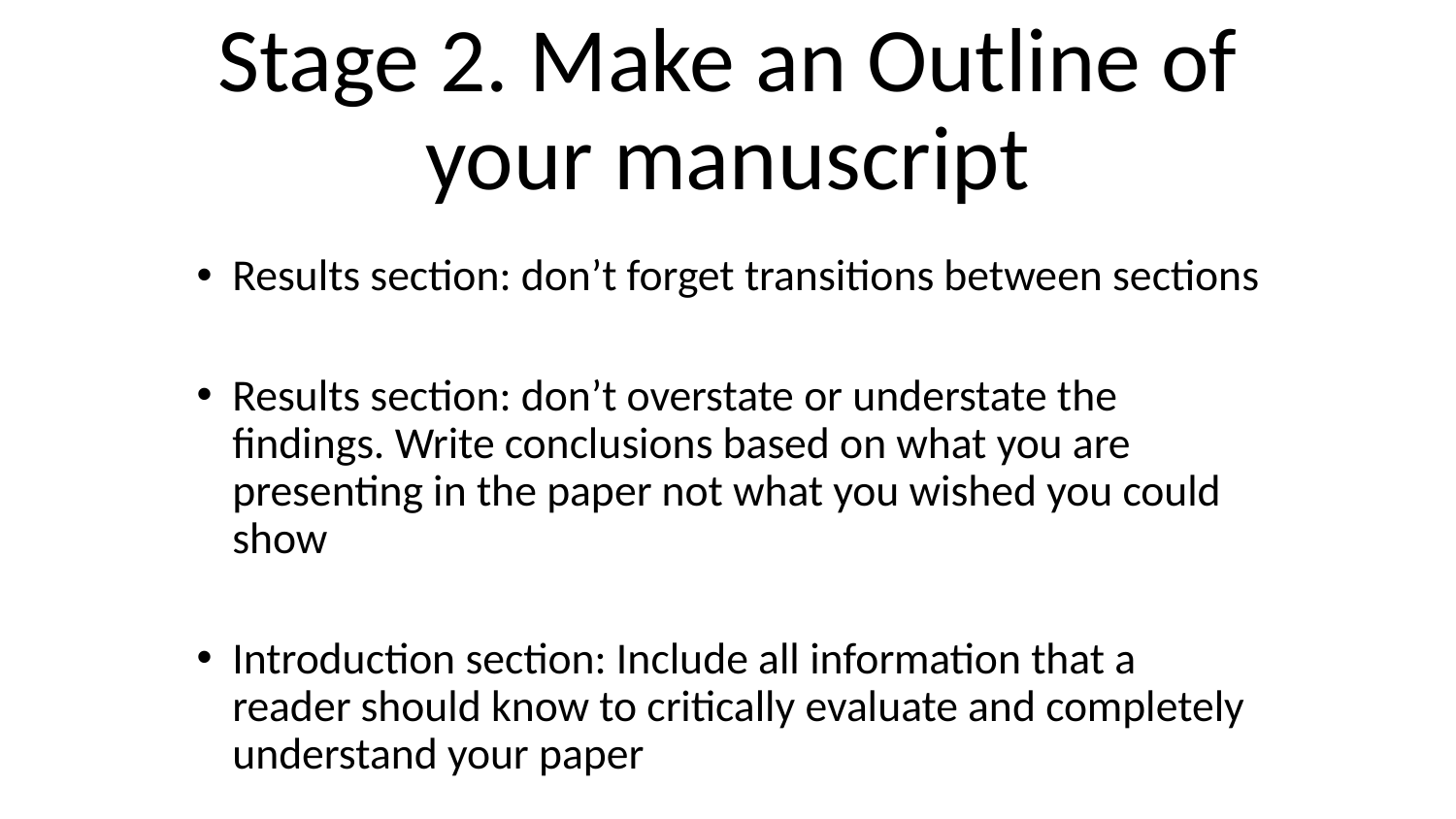

# Stage 2. Make an Outline of your manuscript
Results section: don’t forget transitions between sections

Results section: don’t overstate or understate the findings. Write conclusions based on what you are presenting in the paper not what you wished you could show

Introduction section: Include all information that a reader should know to critically evaluate and completely understand your paper